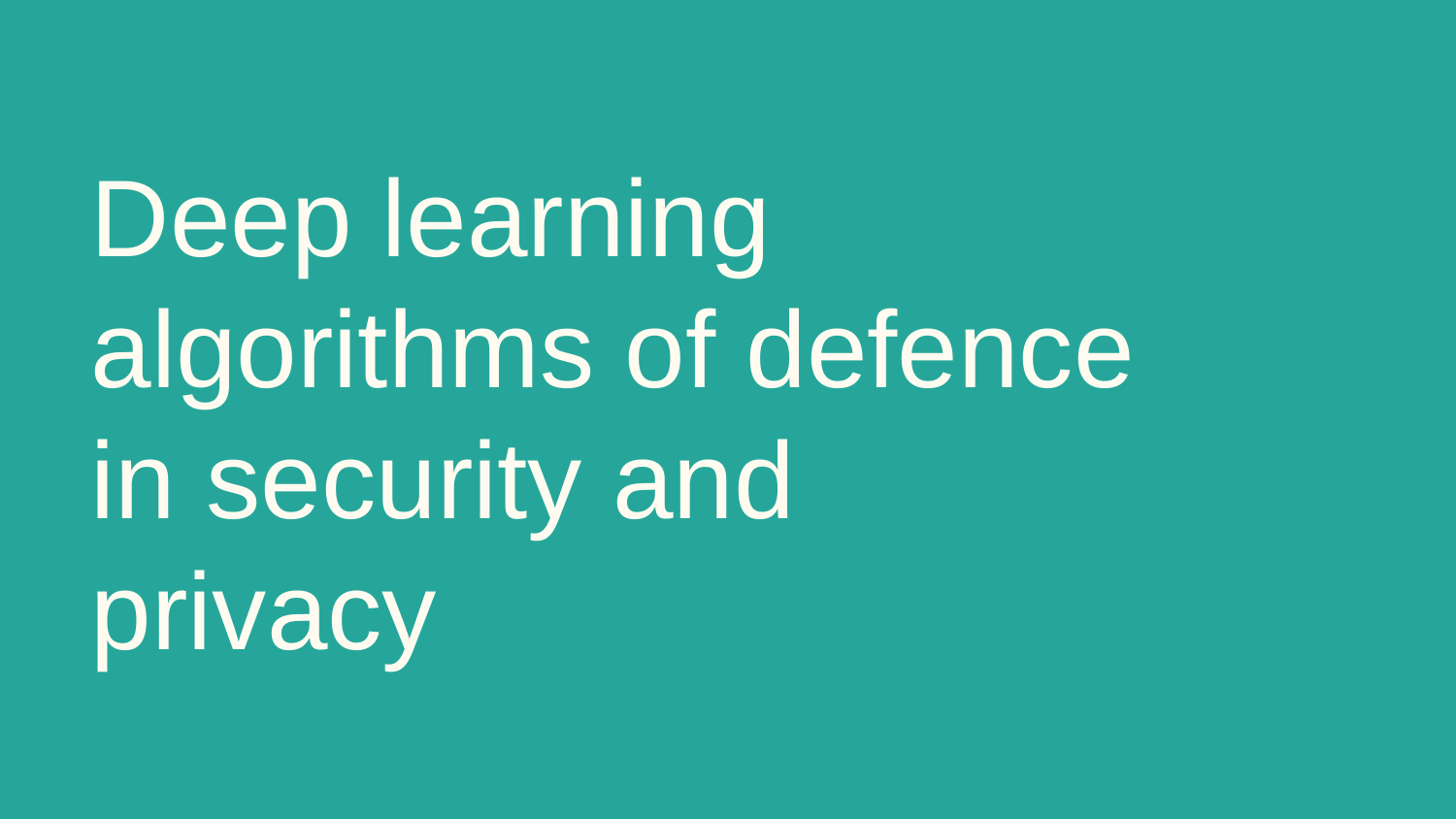

# Deep learning algorithms of defence in security and privacy